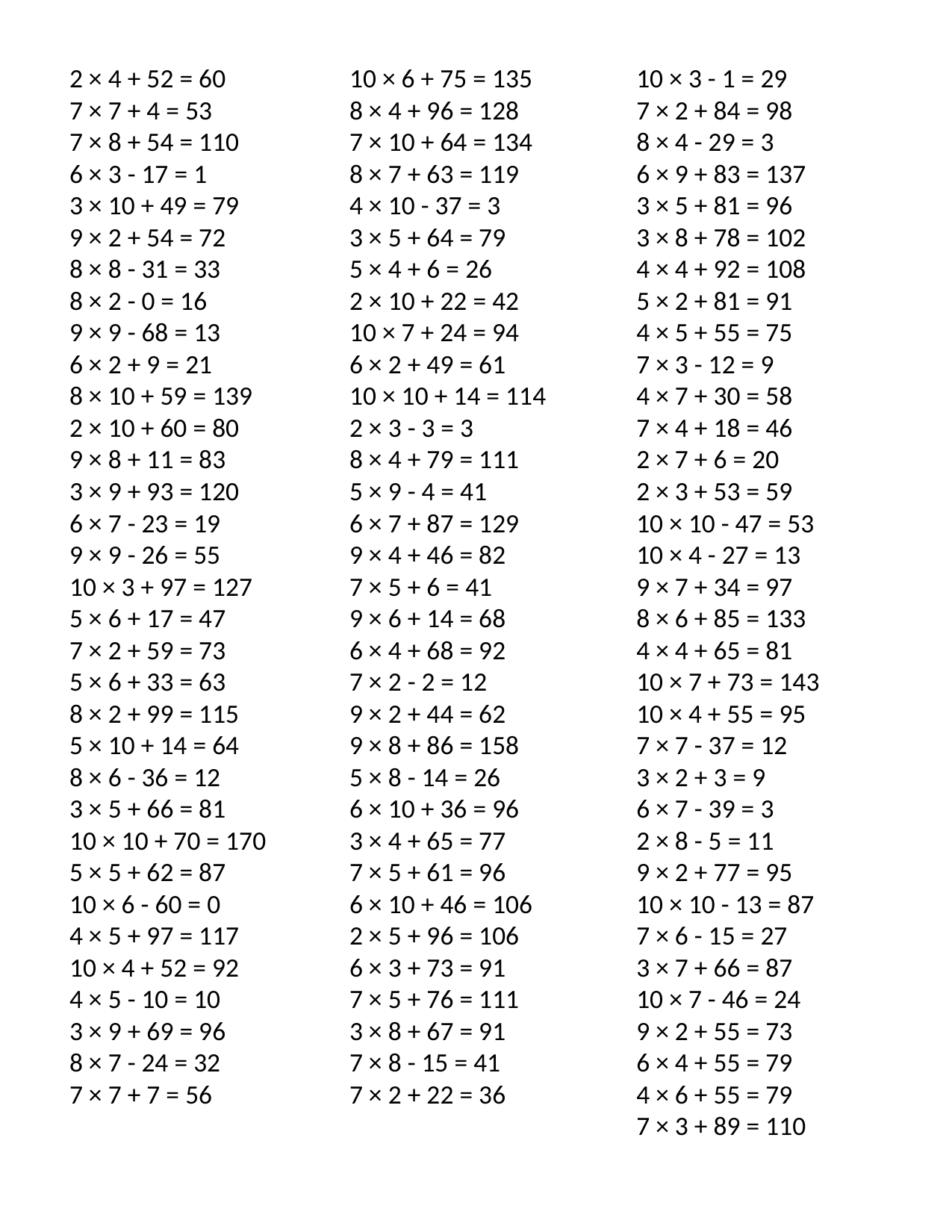

2 × 4 + 52 = 60
7 × 7 + 4 = 53
7 × 8 + 54 = 110
6 × 3 - 17 = 1
3 × 10 + 49 = 79
9 × 2 + 54 = 72
8 × 8 - 31 = 33
8 × 2 - 0 = 16
9 × 9 - 68 = 13
6 × 2 + 9 = 21
8 × 10 + 59 = 139
2 × 10 + 60 = 80
9 × 8 + 11 = 83
3 × 9 + 93 = 120
6 × 7 - 23 = 19
9 × 9 - 26 = 55
10 × 3 + 97 = 127
5 × 6 + 17 = 47
7 × 2 + 59 = 73
5 × 6 + 33 = 63
8 × 2 + 99 = 115
5 × 10 + 14 = 64
8 × 6 - 36 = 12
3 × 5 + 66 = 81
10 × 10 + 70 = 170
5 × 5 + 62 = 87
10 × 6 - 60 = 0
4 × 5 + 97 = 117
10 × 4 + 52 = 92
4 × 5 - 10 = 10
3 × 9 + 69 = 96
8 × 7 - 24 = 32
7 × 7 + 7 = 56

10 × 6 + 75 = 135
8 × 4 + 96 = 128
7 × 10 + 64 = 134
8 × 7 + 63 = 119
4 × 10 - 37 = 3
3 × 5 + 64 = 79
5 × 4 + 6 = 26
2 × 10 + 22 = 42
10 × 7 + 24 = 94
6 × 2 + 49 = 61
10 × 10 + 14 = 114
2 × 3 - 3 = 3
8 × 4 + 79 = 111
5 × 9 - 4 = 41
6 × 7 + 87 = 129
9 × 4 + 46 = 82
7 × 5 + 6 = 41
9 × 6 + 14 = 68
6 × 4 + 68 = 92
7 × 2 - 2 = 12
9 × 2 + 44 = 62
9 × 8 + 86 = 158
5 × 8 - 14 = 26
6 × 10 + 36 = 96
3 × 4 + 65 = 77
7 × 5 + 61 = 96
6 × 10 + 46 = 106
2 × 5 + 96 = 106
6 × 3 + 73 = 91
7 × 5 + 76 = 111
3 × 8 + 67 = 91
7 × 8 - 15 = 41
7 × 2 + 22 = 36

10 × 3 - 1 = 29
7 × 2 + 84 = 98
8 × 4 - 29 = 3
6 × 9 + 83 = 137
3 × 5 + 81 = 96
3 × 8 + 78 = 102
4 × 4 + 92 = 108
5 × 2 + 81 = 91
4 × 5 + 55 = 75
7 × 3 - 12 = 9
4 × 7 + 30 = 58
7 × 4 + 18 = 46
2 × 7 + 6 = 20
2 × 3 + 53 = 59
10 × 10 - 47 = 53
10 × 4 - 27 = 13
9 × 7 + 34 = 97
8 × 6 + 85 = 133
4 × 4 + 65 = 81
10 × 7 + 73 = 143
10 × 4 + 55 = 95
7 × 7 - 37 = 12
3 × 2 + 3 = 9
6 × 7 - 39 = 3
2 × 8 - 5 = 11
9 × 2 + 77 = 95
10 × 10 - 13 = 87
7 × 6 - 15 = 27
3 × 7 + 66 = 87
10 × 7 - 46 = 24
9 × 2 + 55 = 73
6 × 4 + 55 = 79
4 × 6 + 55 = 79
7 × 3 + 89 = 110